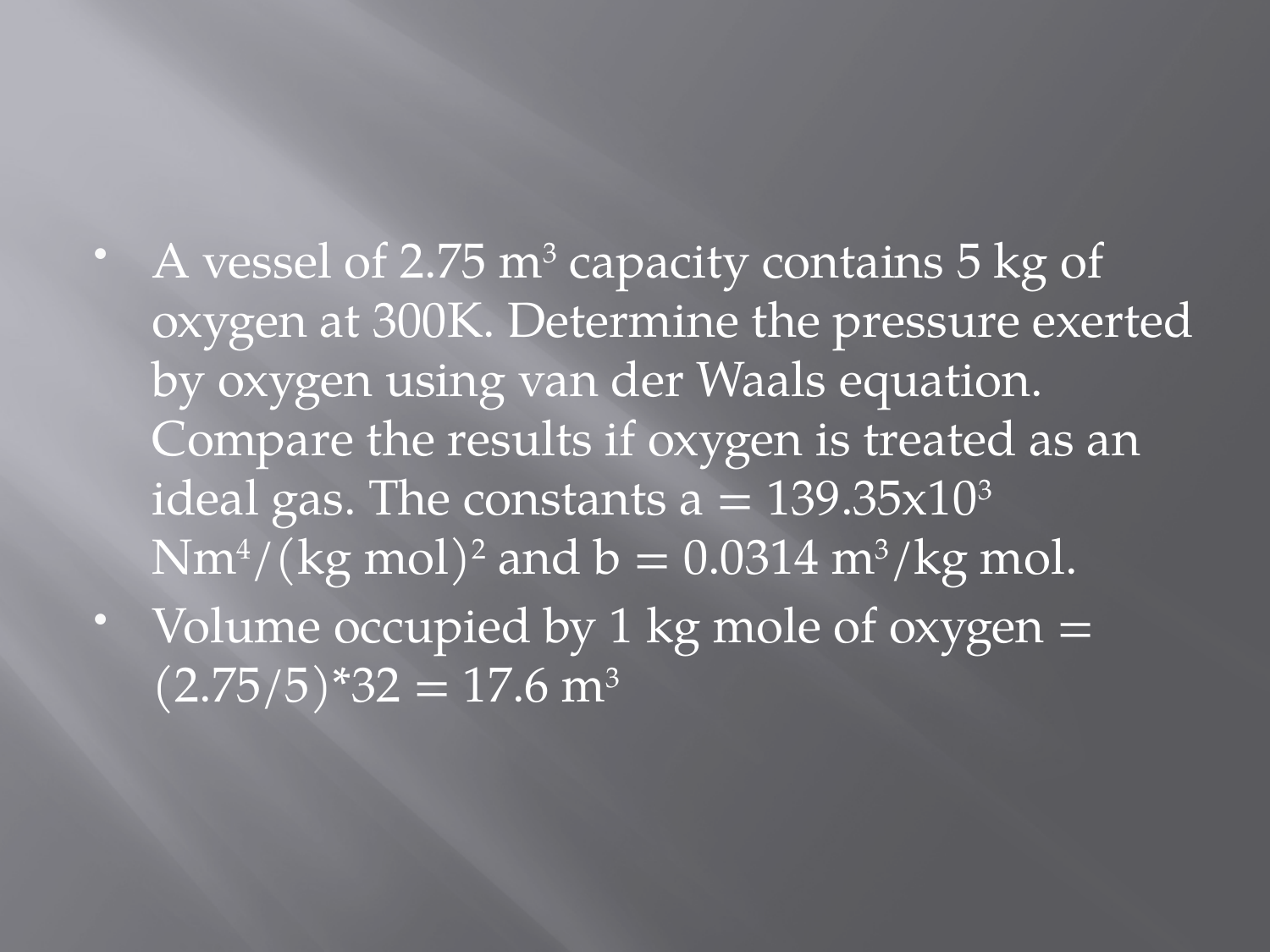

#
A vessel of 2.75 m3 capacity contains 5 kg of oxygen at 300K. Determine the pressure exerted by oxygen using van der Waals equation. Compare the results if oxygen is treated as an ideal gas. The constants a = 139.35x103 Nm4/(kg mol)2 and b = 0.0314 m3/kg mol.
Volume occupied by 1 kg mole of oxygen = (2.75/5)*32 = 17.6 m3